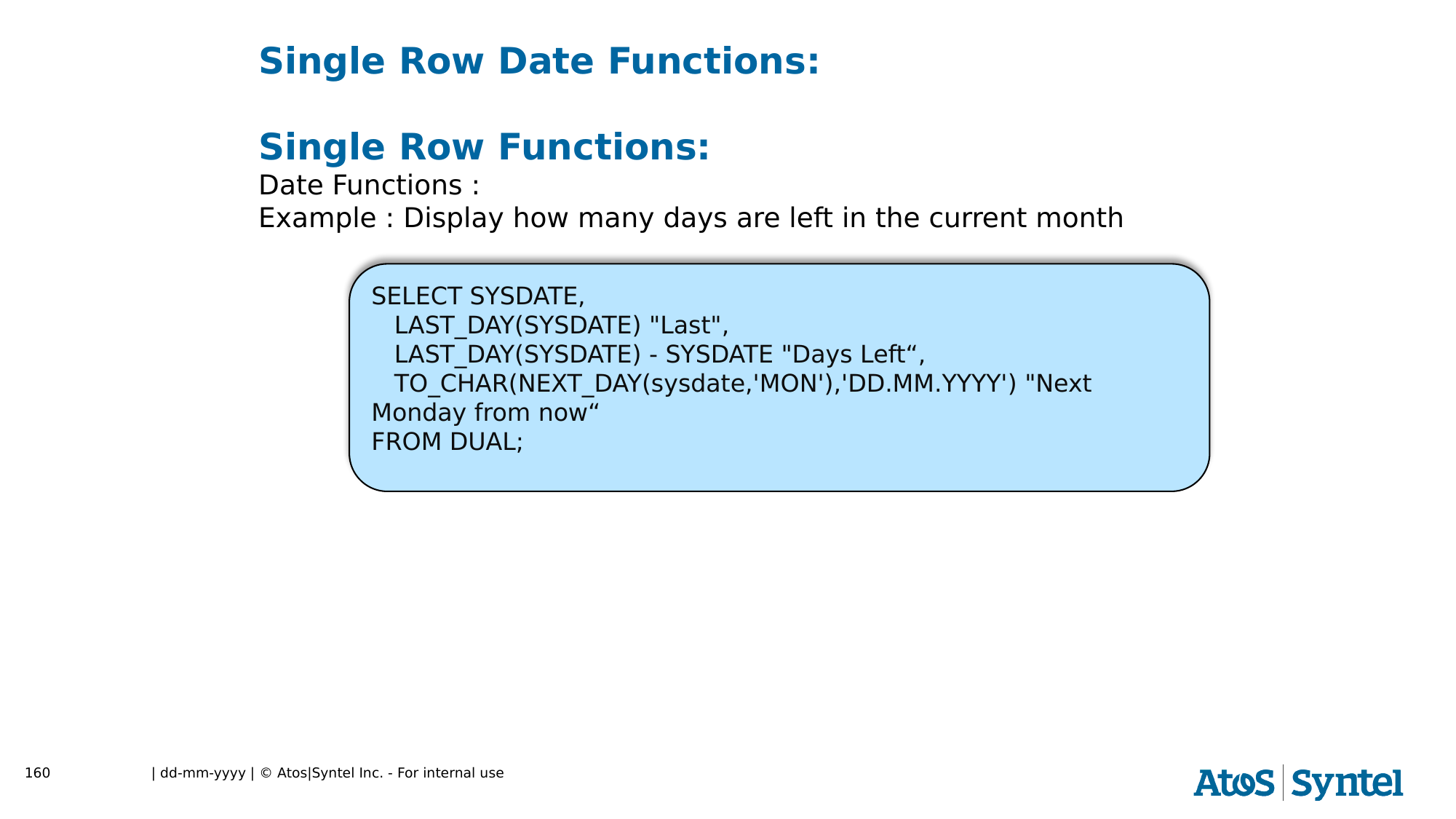

# Single Row Date Functions:
Single Row Functions:
Date Functions :
Example : Display how many days are left in the current month

SELECT SYSDATE,
   LAST_DAY(SYSDATE) "Last",
   LAST_DAY(SYSDATE) - SYSDATE "Days Left“,
   TO_CHAR(NEXT_DAY(sysdate,'MON'),'DD.MM.YYYY') "Next Monday from now“
FROM DUAL;